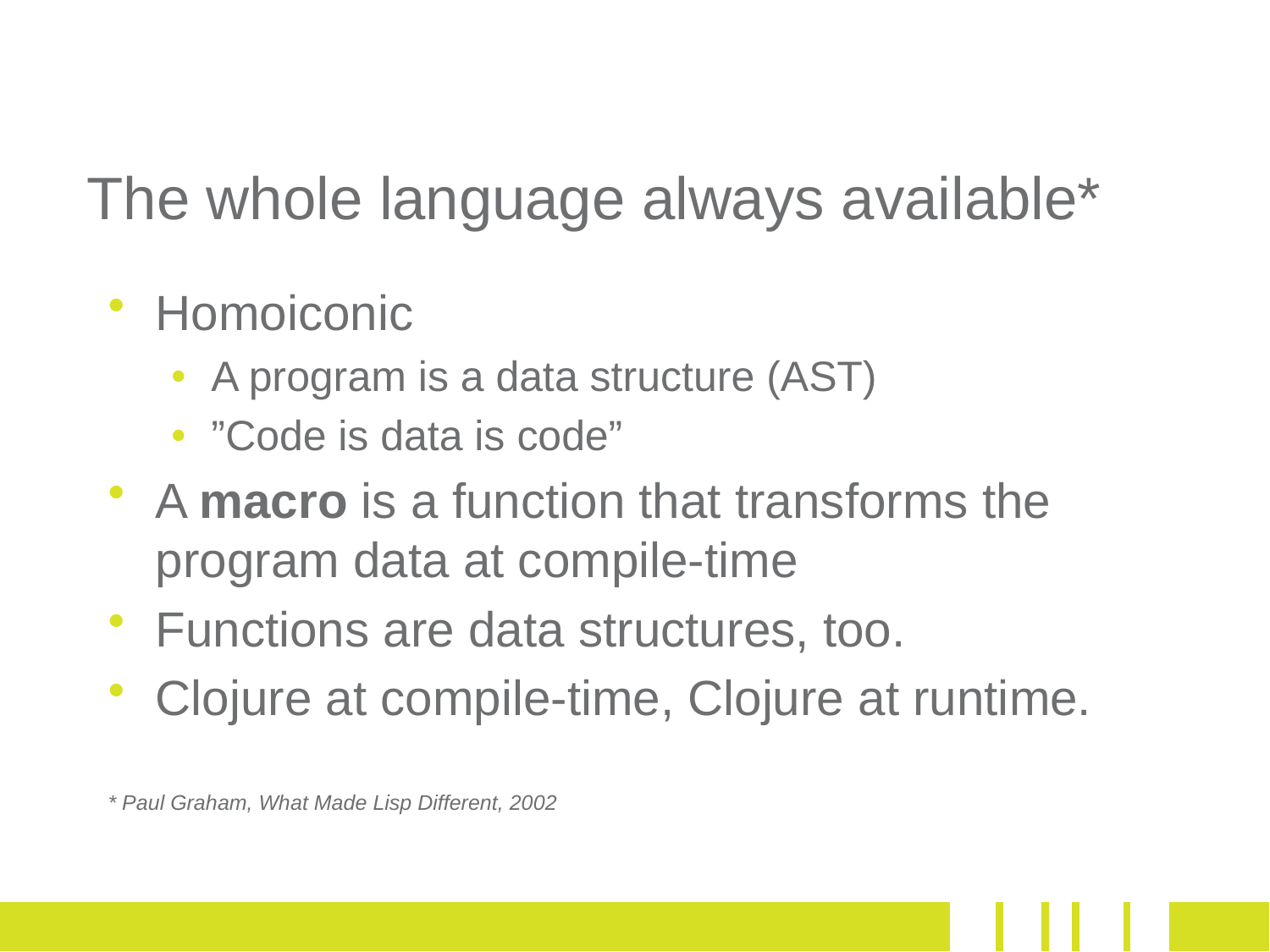

# The whole language always available*
Homoiconic
A program is a data structure (AST)
”Code is data is code”
A macro is a function that transforms the program data at compile-time
Functions are data structures, too.
Clojure at compile-time, Clojure at runtime.

* Paul Graham, What Made Lisp Different, 2002